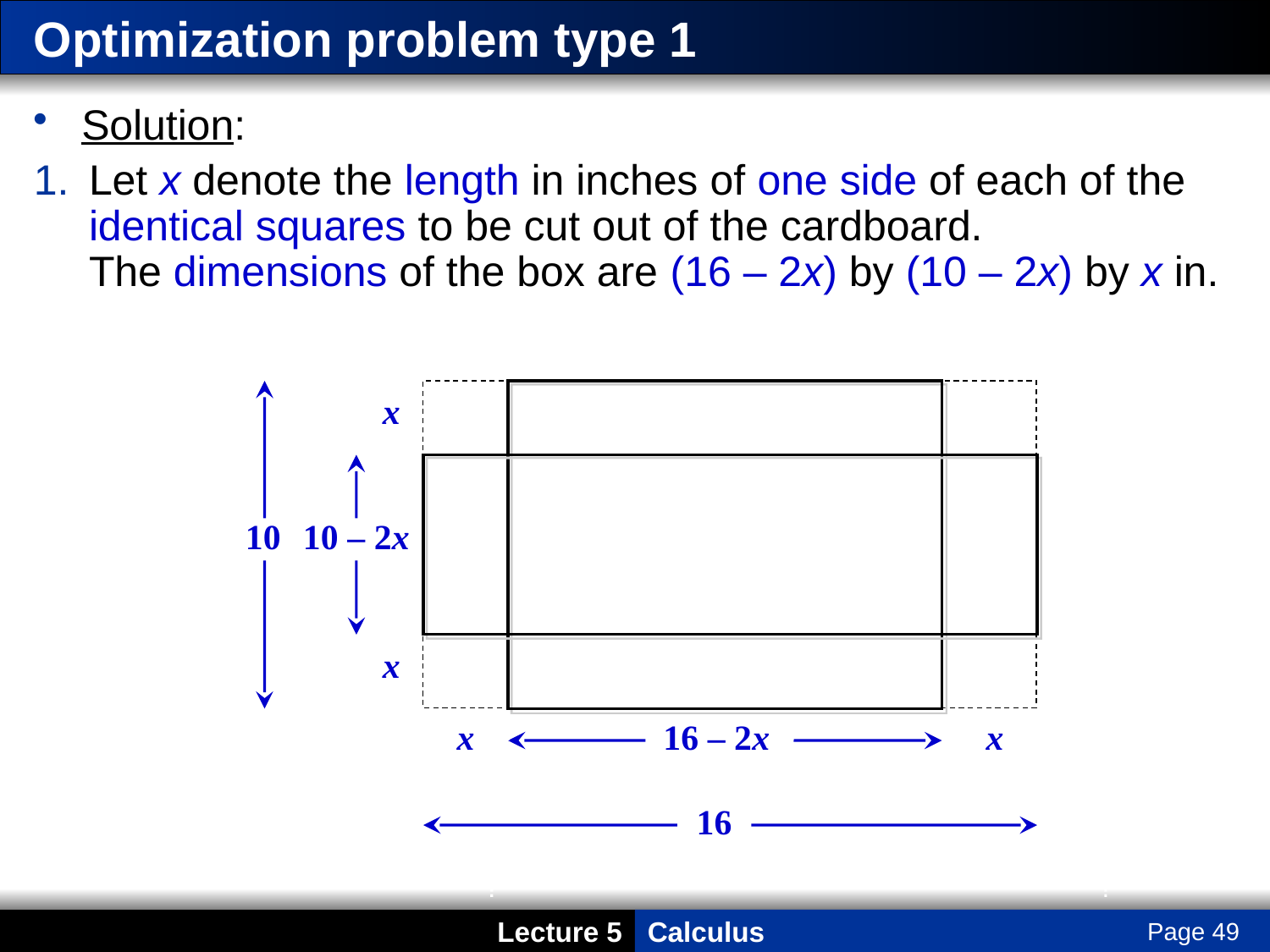

# Optimization problem type 1
Solution:
Let x denote the length in inches of one side of each of the identical squares to be cut out of the cardboard.
The dimensions of the box are (16 – 2x) by (10 – 2x) by x in.

x

10
10 – 2x

x

x
16 – 2x
x

16

Page 49